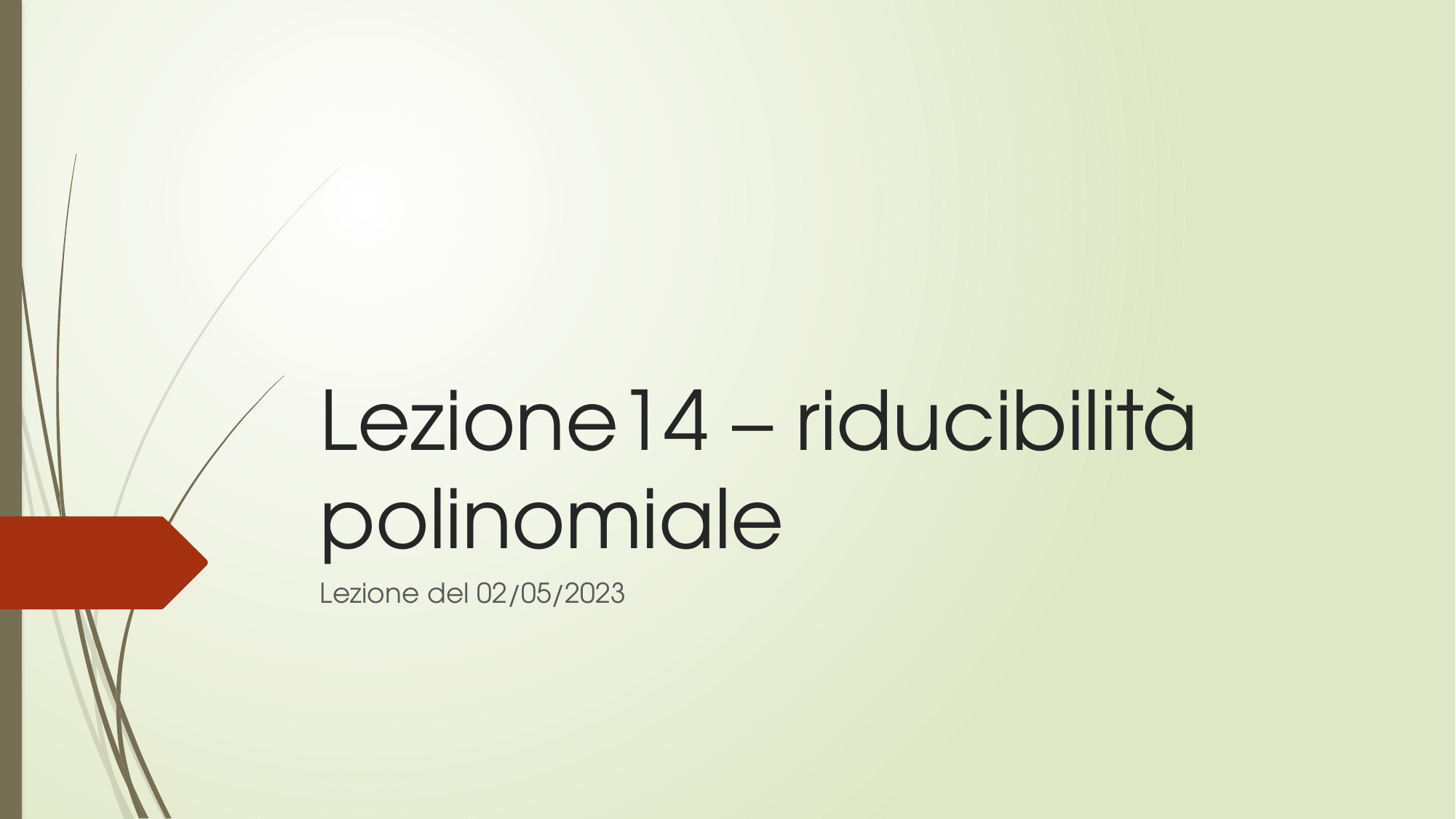

# Lezione14 – riducibilità polinomiale
Lezione del 02/05/2023